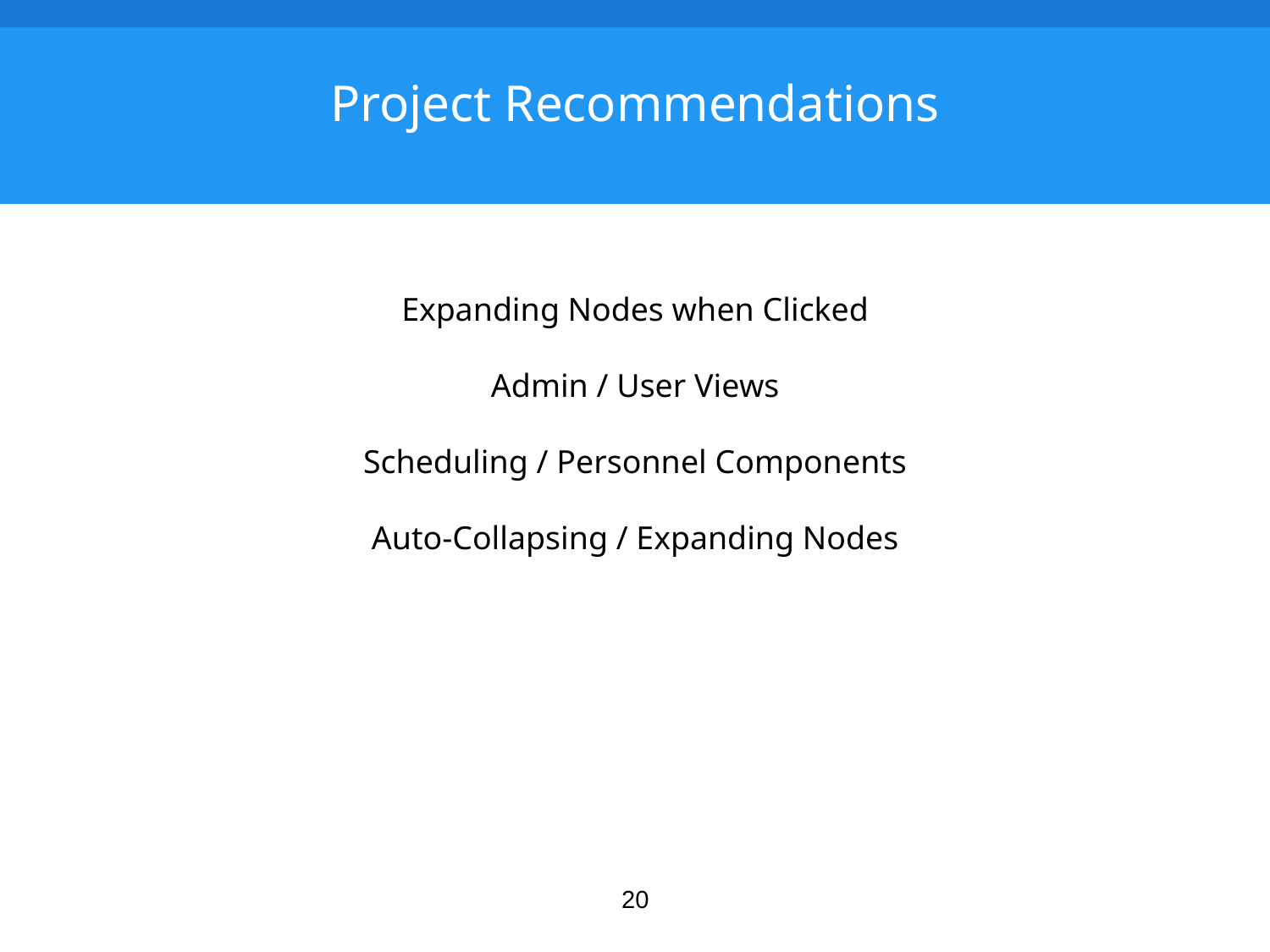

# Project Recommendations
Expanding Nodes when Clicked
Admin / User Views
Scheduling / Personnel Components
Auto-Collapsing / Expanding Nodes
20